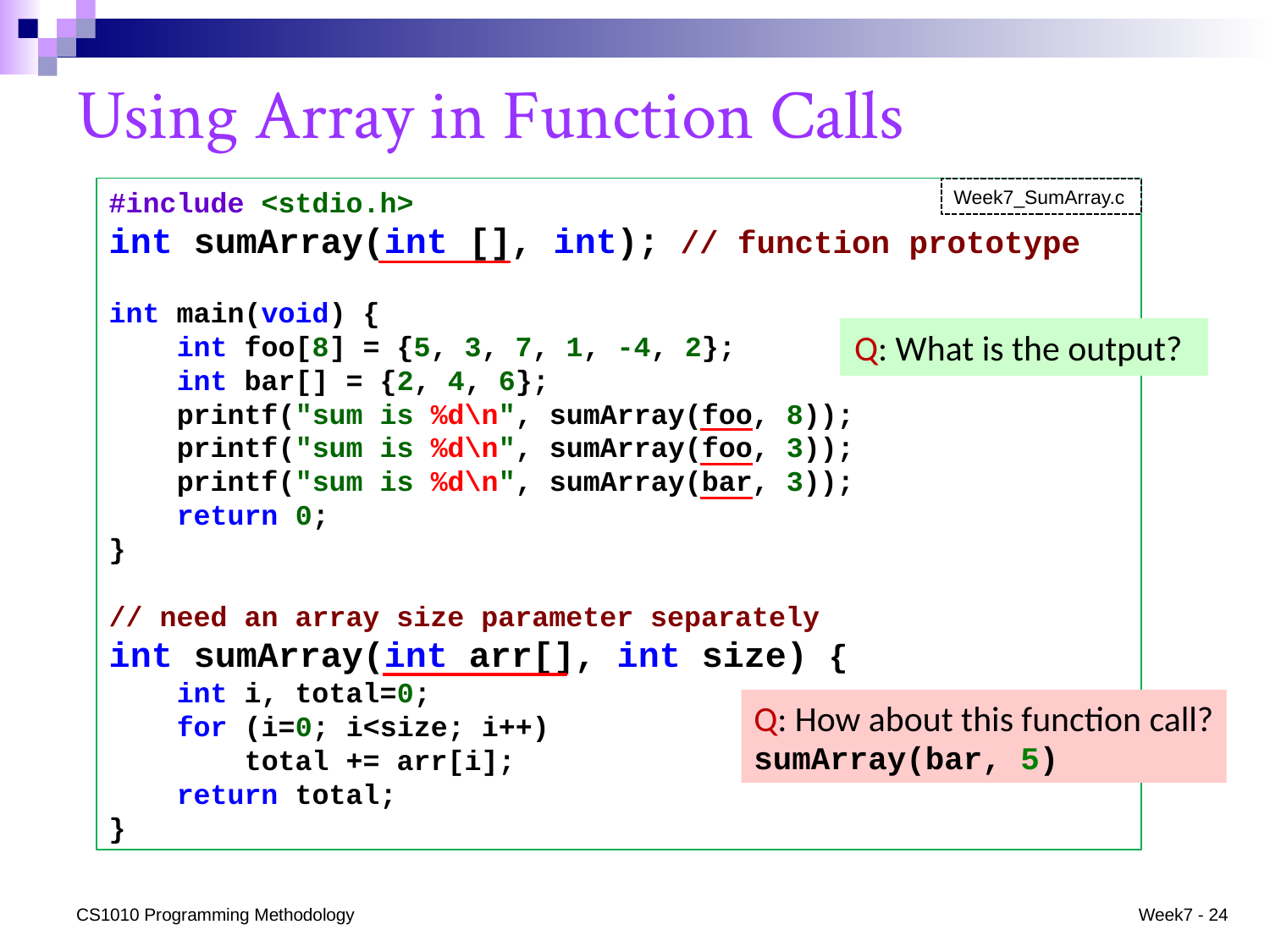

# Using Array in Function Calls
Week7_SumArray.c
#include <stdio.h>
int sumArray(int [], int); // function prototype

int main(void) {
    int foo[8] = {5, 3, 7, 1, -4, 2};
    int bar[] = {2, 4, 6};
    printf("sum is %d\n", sumArray(foo, 8));
    printf("sum is %d\n", sumArray(foo, 3));
    printf("sum is %d\n", sumArray(bar, 3));
    return 0;
}

// need an array size parameter separately
int sumArray(int arr[], int size) {
    int i, total=0;
    for (i=0; i<size; i++)
        total += arr[i];
    return total;
}
Q: What is the output?
Q: How about this function call?
sumArray(bar, 5)
CS1010 Programming Methodology
Week7 - 24